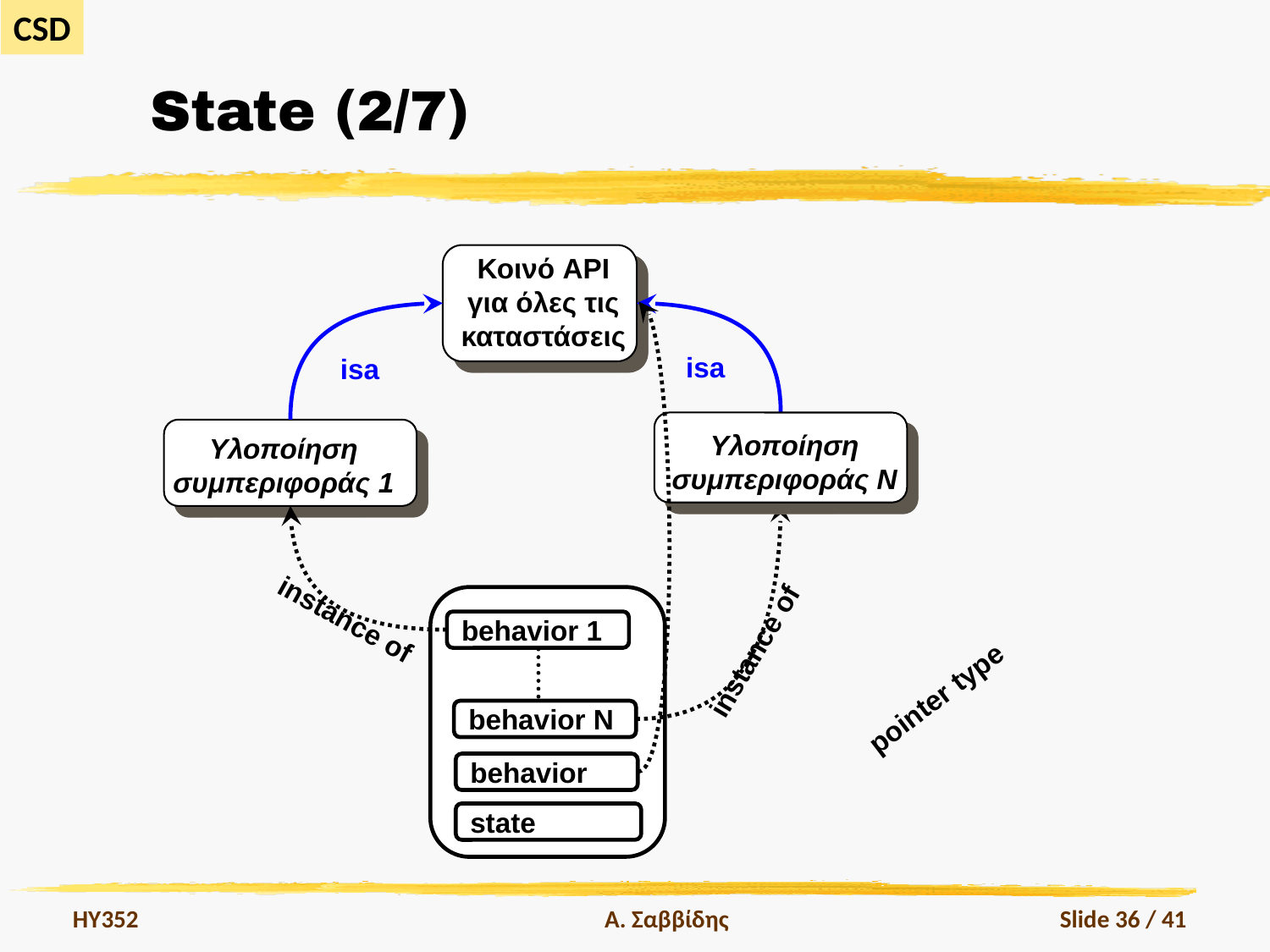

# State (2/7)
Κοινό API
για όλες τις
καταστάσεις

isa
isa

Υλοποίηση
συμπεριφοράς Ν

Υλοποίηση
συμπεριφοράς 1

instance of
behavior 1
instance of

pointer type
behavior N
behavior
state
HY352
Α. Σαββίδης
Slide 36 / 41